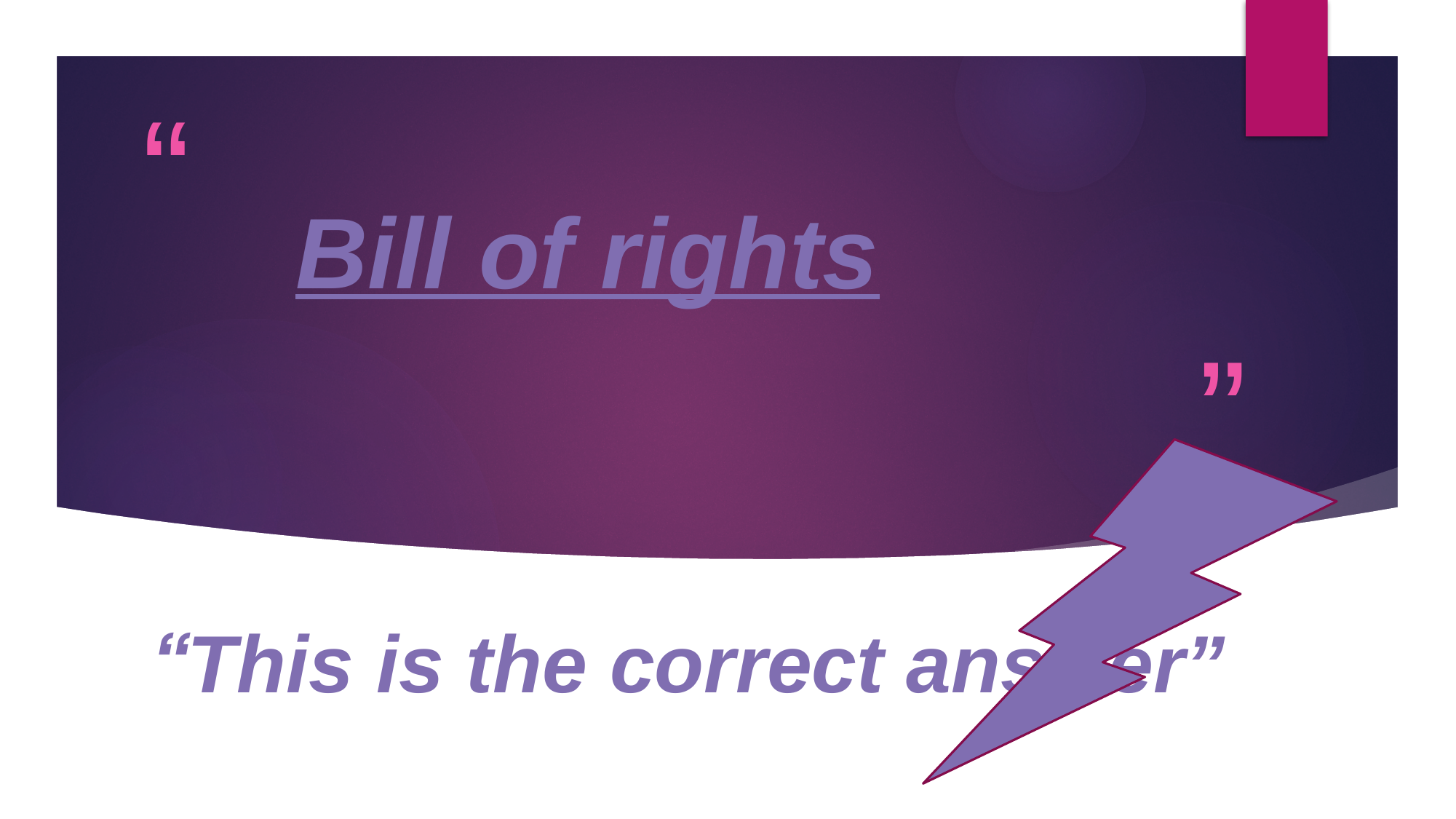

# Bill of rights

“This is the correct answer”